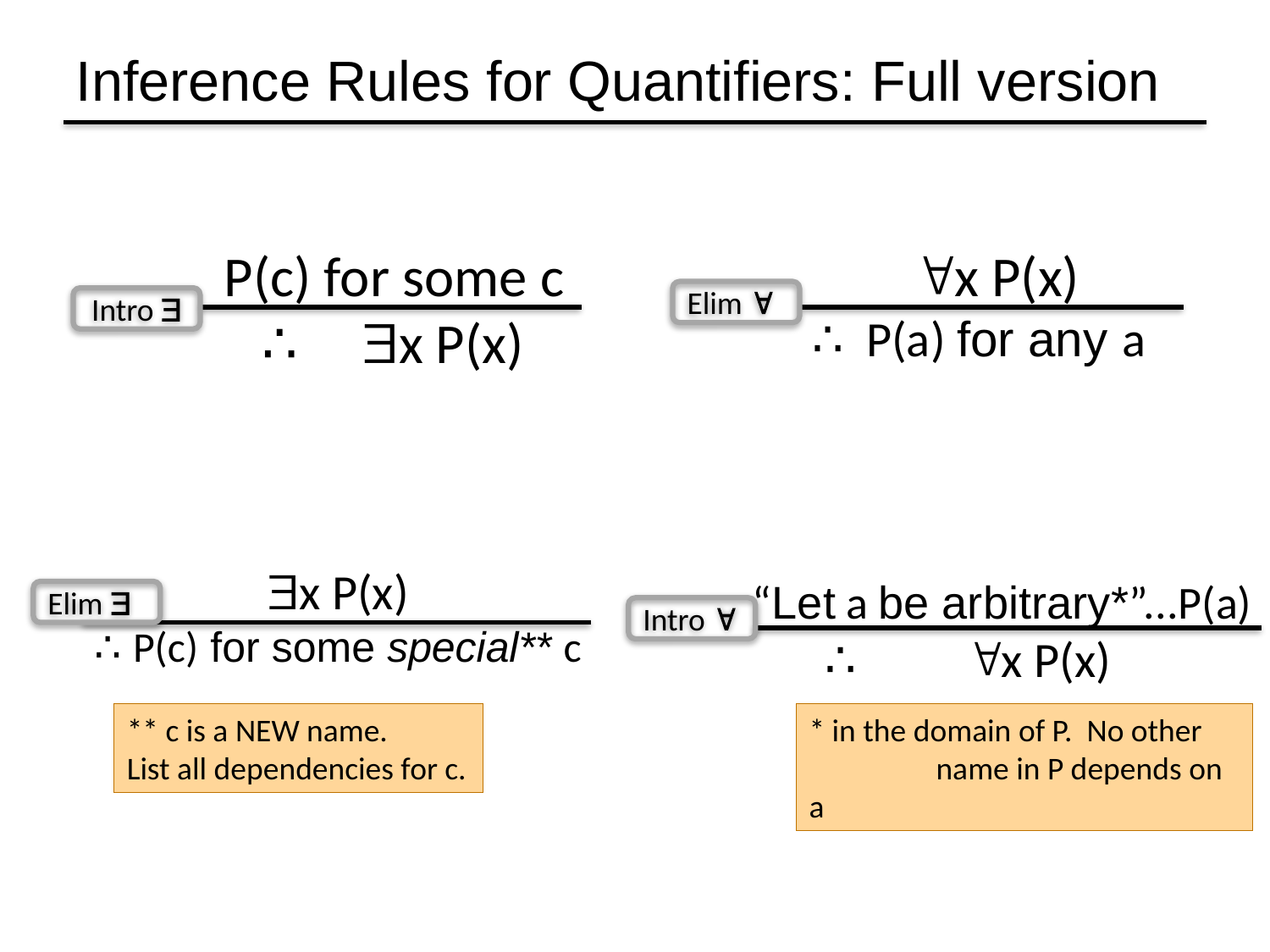

# Inference Rules for Quantifiers: Full version
  P(c) for some c
     ∴     ∃x P(x)
Intro ∃
        ∀x P(x)
∴  P(a) for any a
Elim ∀
∃x P(x)
∴ P(c) for some special** c
Elim ∃
 “Let a be arbitrary*”...P(a)
      ∴        ∀x P(x)
Intro ∀
** c is a NEW name.
List all dependencies for c.
* in the domain of P.  No other   	name in P depends on a